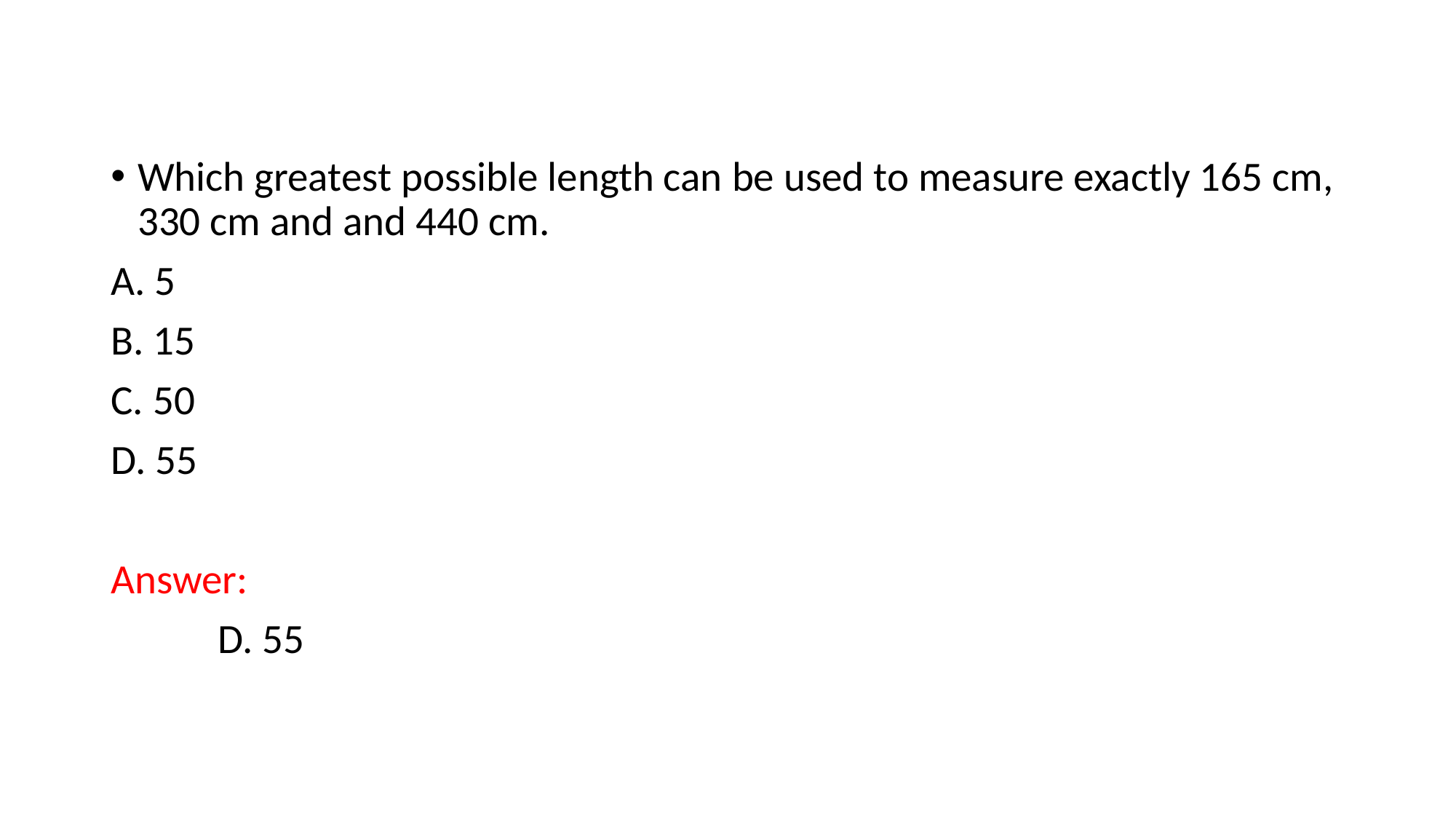

Which greatest possible length can be used to measure exactly 165 cm, 330 cm and and 440 cm.
A. 5
B. 15
C. 50
D. 55

Answer:
  	D. 55